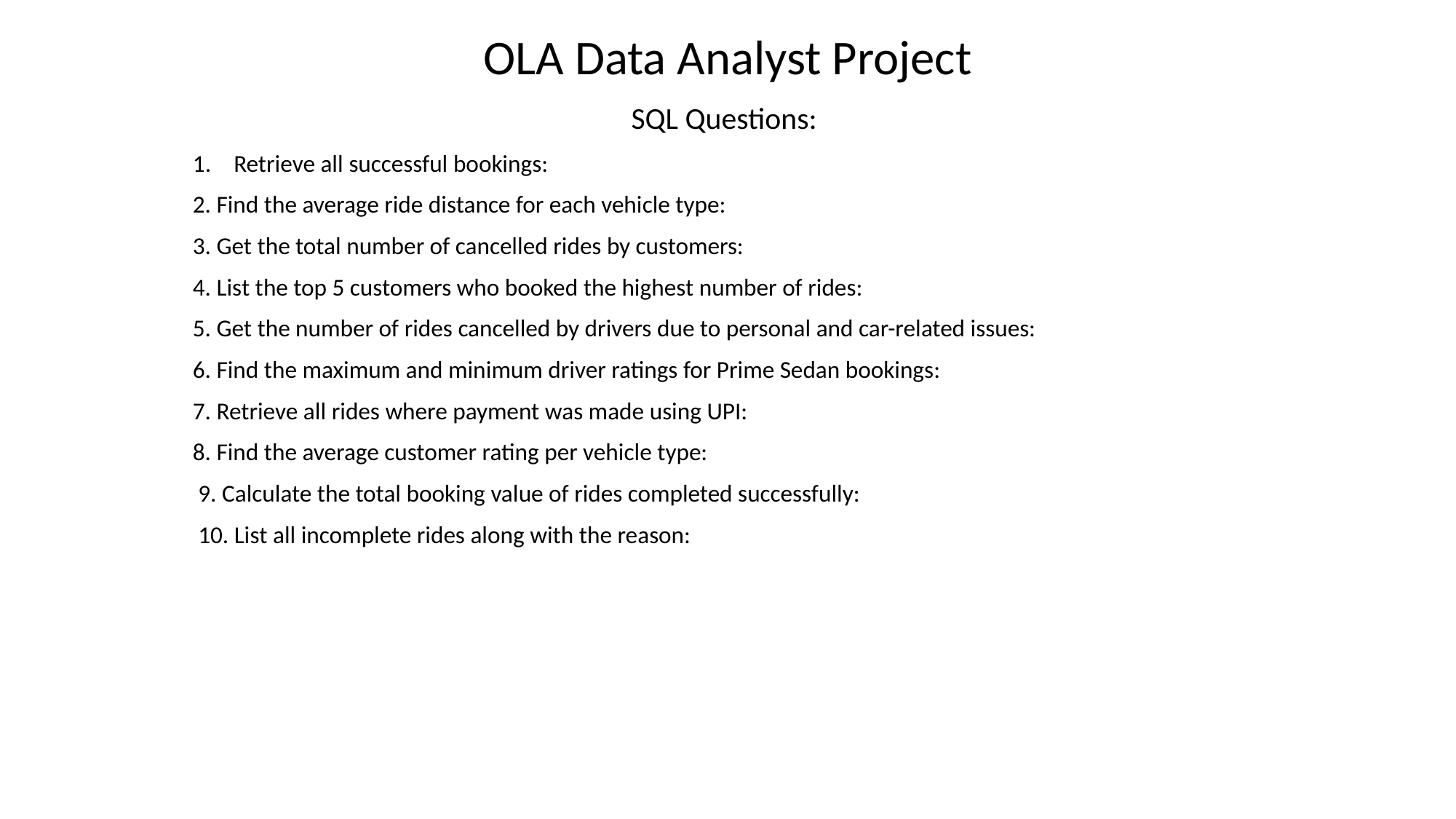

# OLA Data Analyst Project
SQL Questions:
Retrieve all successful bookings:
2. Find the average ride distance for each vehicle type:
3. Get the total number of cancelled rides by customers:
4. List the top 5 customers who booked the highest number of rides:
5. Get the number of rides cancelled by drivers due to personal and car-related issues:
6. Find the maximum and minimum driver ratings for Prime Sedan bookings:
7. Retrieve all rides where payment was made using UPI:
8. Find the average customer rating per vehicle type:
 9. Calculate the total booking value of rides completed successfully:
 10. List all incomplete rides along with the reason: